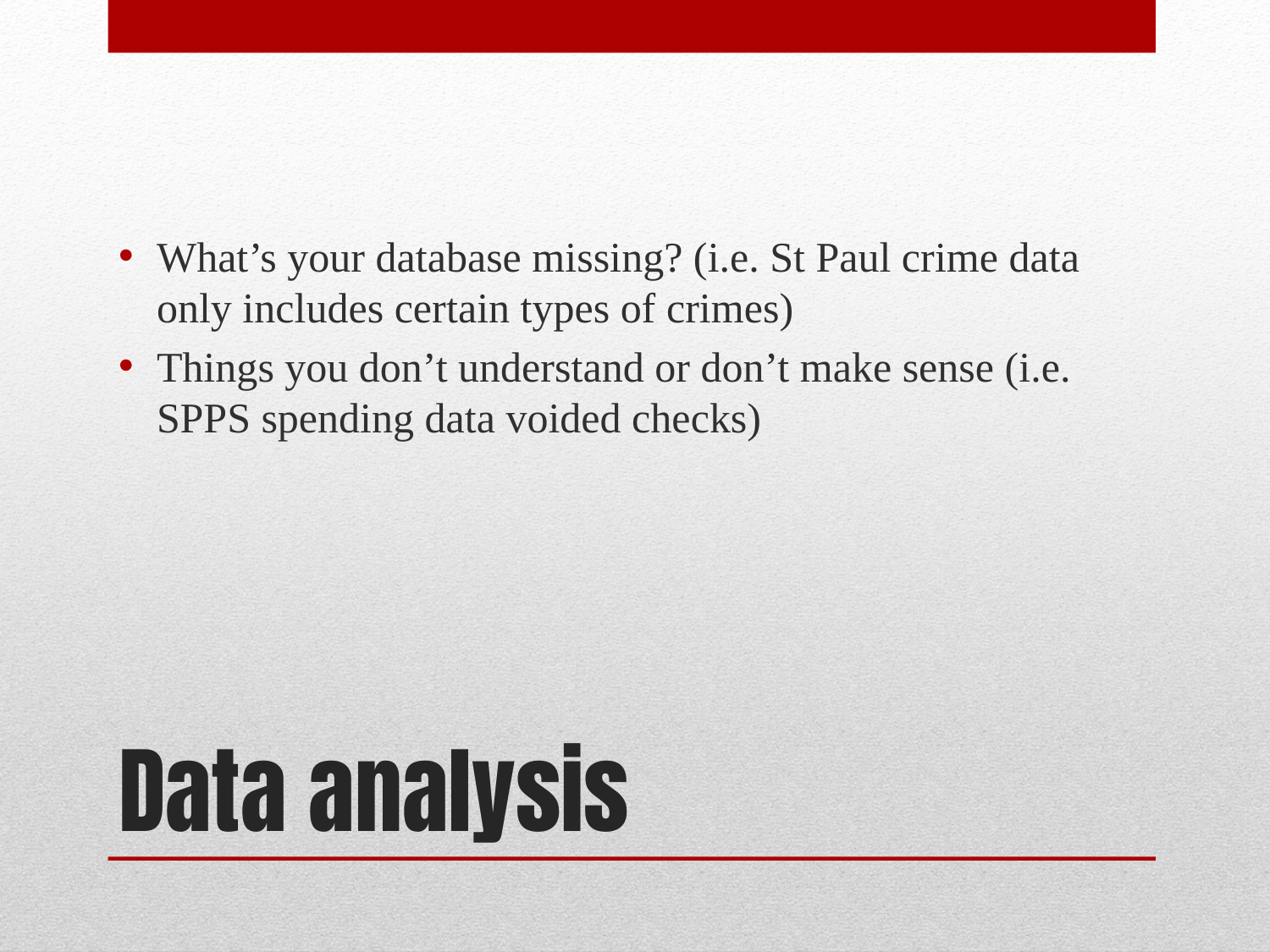

What’s your database missing? (i.e. St Paul crime data only includes certain types of crimes)
Things you don’t understand or don’t make sense (i.e. SPPS spending data voided checks)

# Data analysis